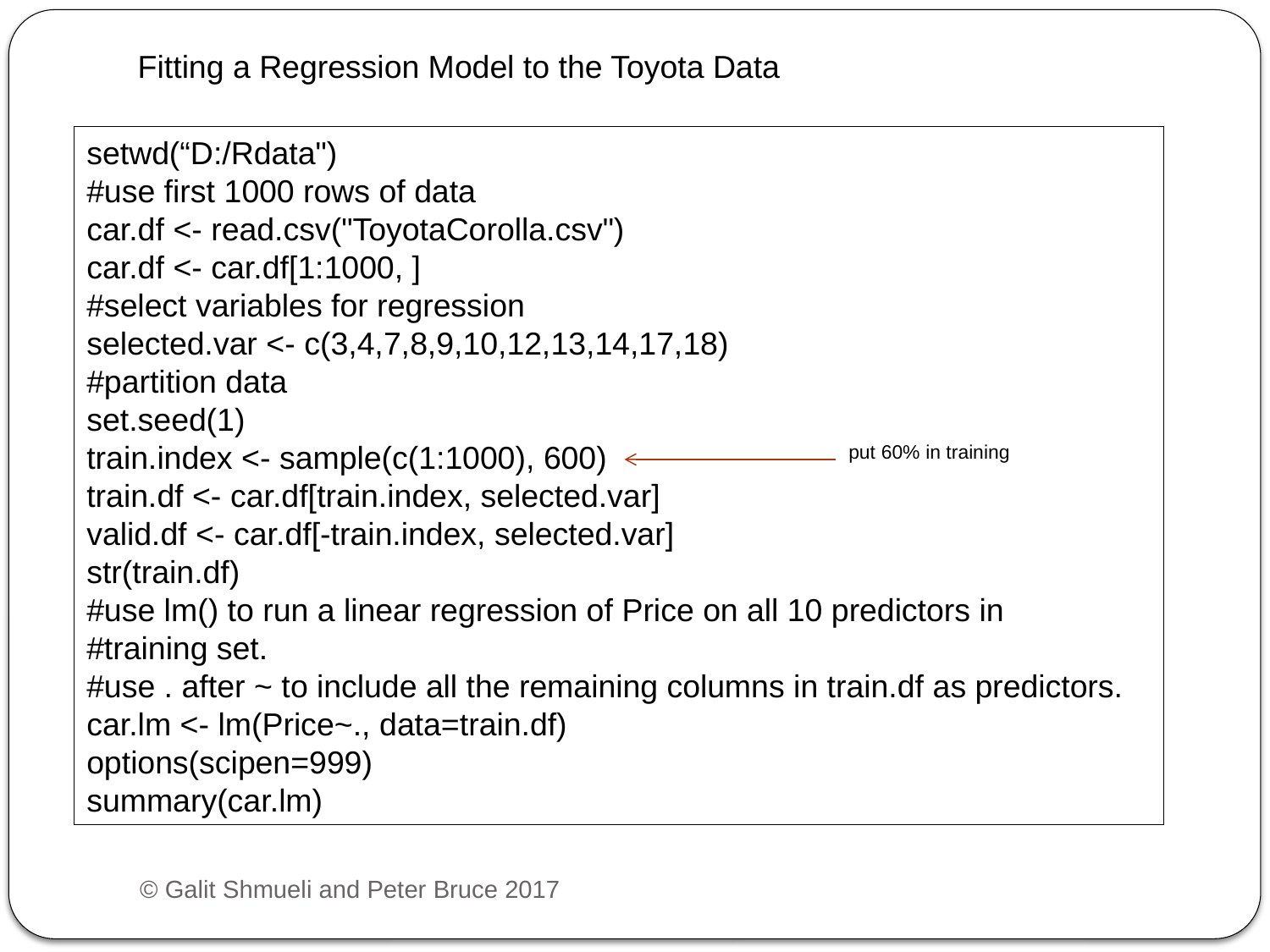

Fitting a Regression Model to the Toyota Data
setwd(“D:/Rdata")
#use first 1000 rows of data
car.df <- read.csv("ToyotaCorolla.csv")
car.df <- car.df[1:1000, ]
#select variables for regression
selected.var <- c(3,4,7,8,9,10,12,13,14,17,18)
#partition data
set.seed(1)
train.index <- sample(c(1:1000), 600)
train.df <- car.df[train.index, selected.var]
valid.df <- car.df[-train.index, selected.var]
str(train.df)
#use lm() to run a linear regression of Price on all 10 predictors in
#training set.
#use . after ~ to include all the remaining columns in train.df as predictors.
car.lm <- lm(Price~., data=train.df)
options(scipen=999)
summary(car.lm)
put 60% in training
© Galit Shmueli and Peter Bruce 2017